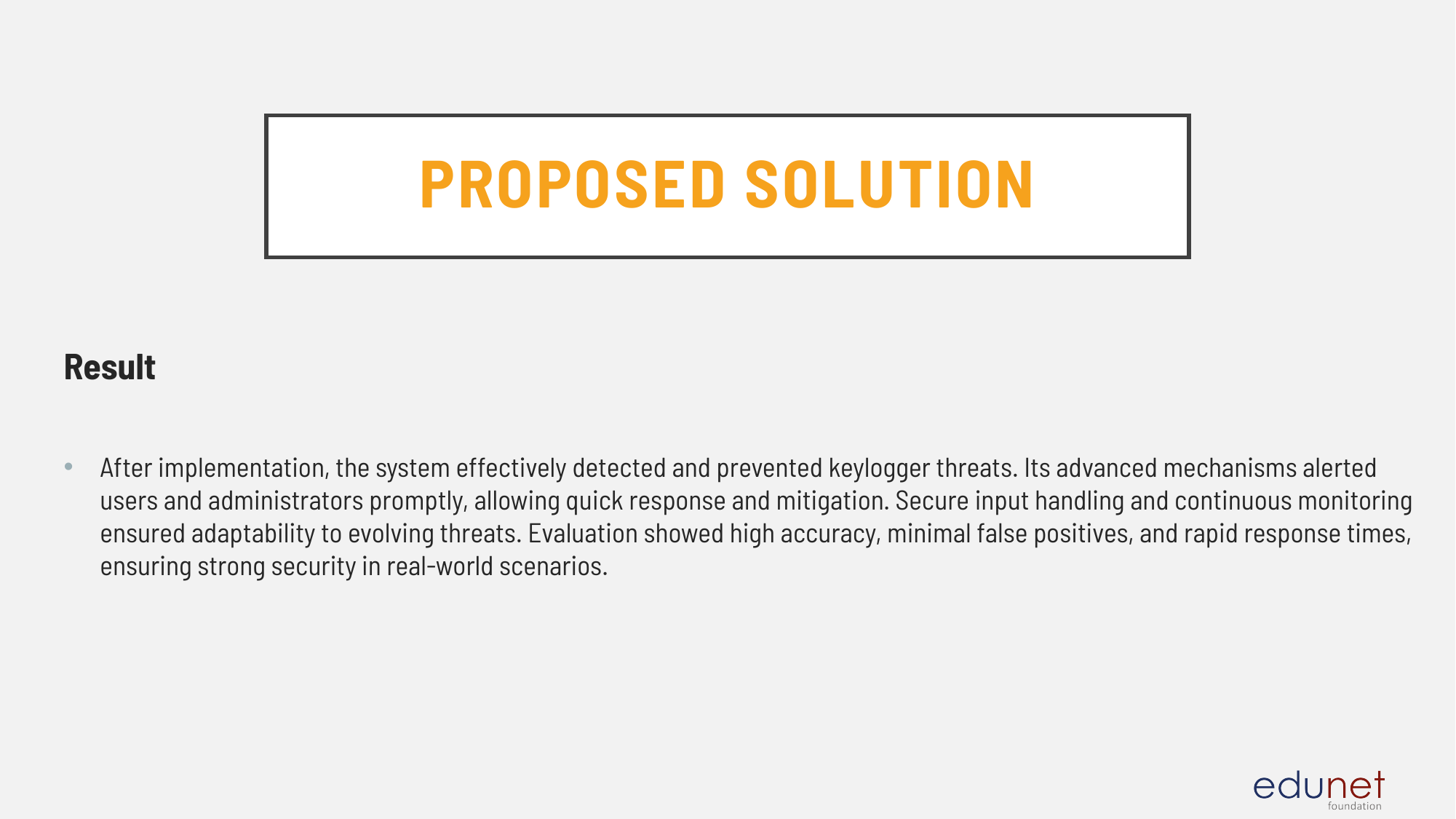

# Proposed Solution
Result

After implementation, the system effectively detected and prevented keylogger threats. Its advanced mechanisms alerted users and administrators promptly, allowing quick response and mitigation. Secure input handling and continuous monitoring ensured adaptability to evolving threats. Evaluation showed high accuracy, minimal false positives, and rapid response times, ensuring strong security in real-world scenarios.